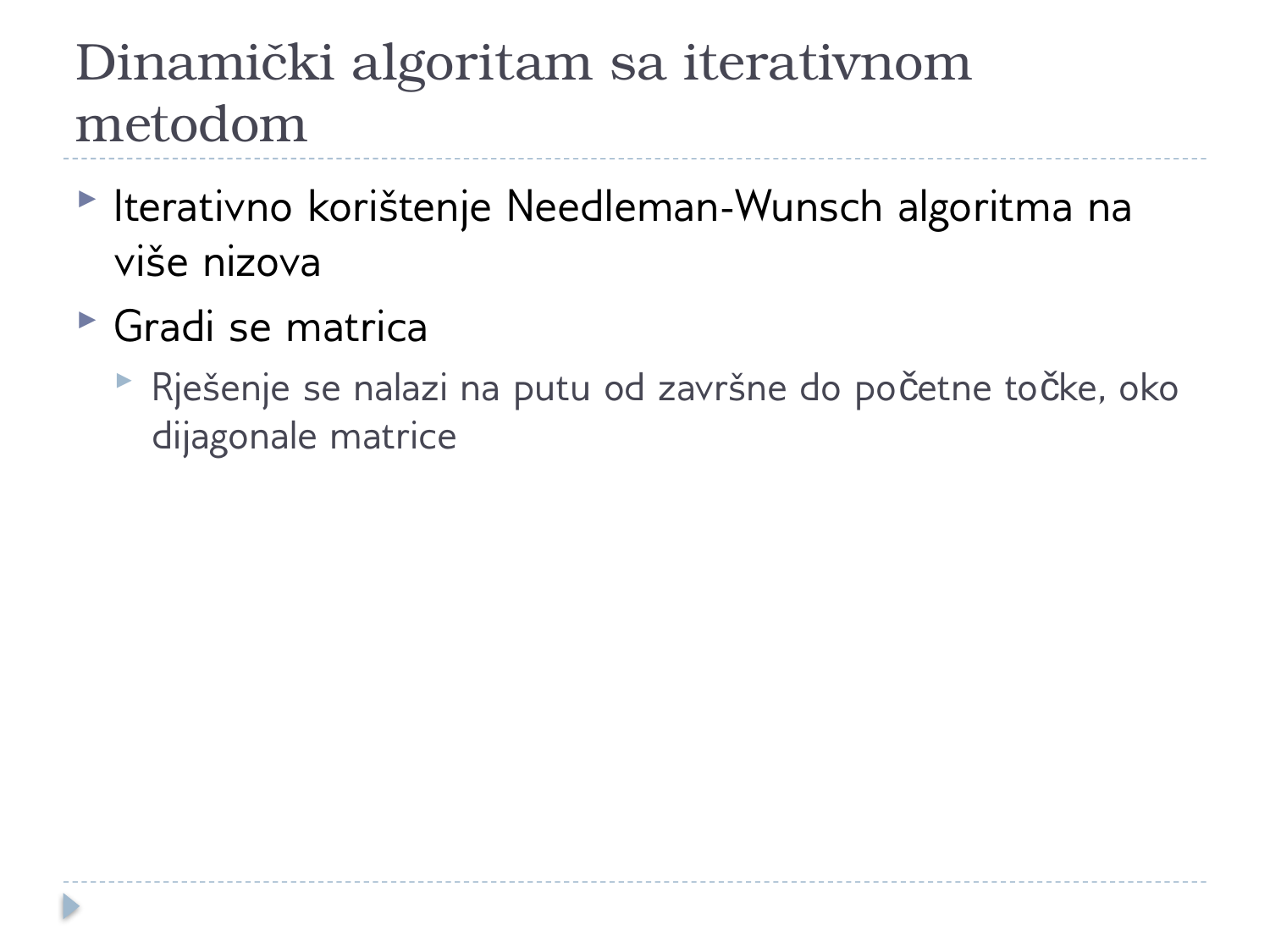

# Dinamički algoritam sa iterativnom metodom
Iterativno korištenje Needleman-Wunsch algoritma na više nizova
Gradi se matrica
Rješenje se nalazi na putu od završne do početne točke, oko dijagonale matrice